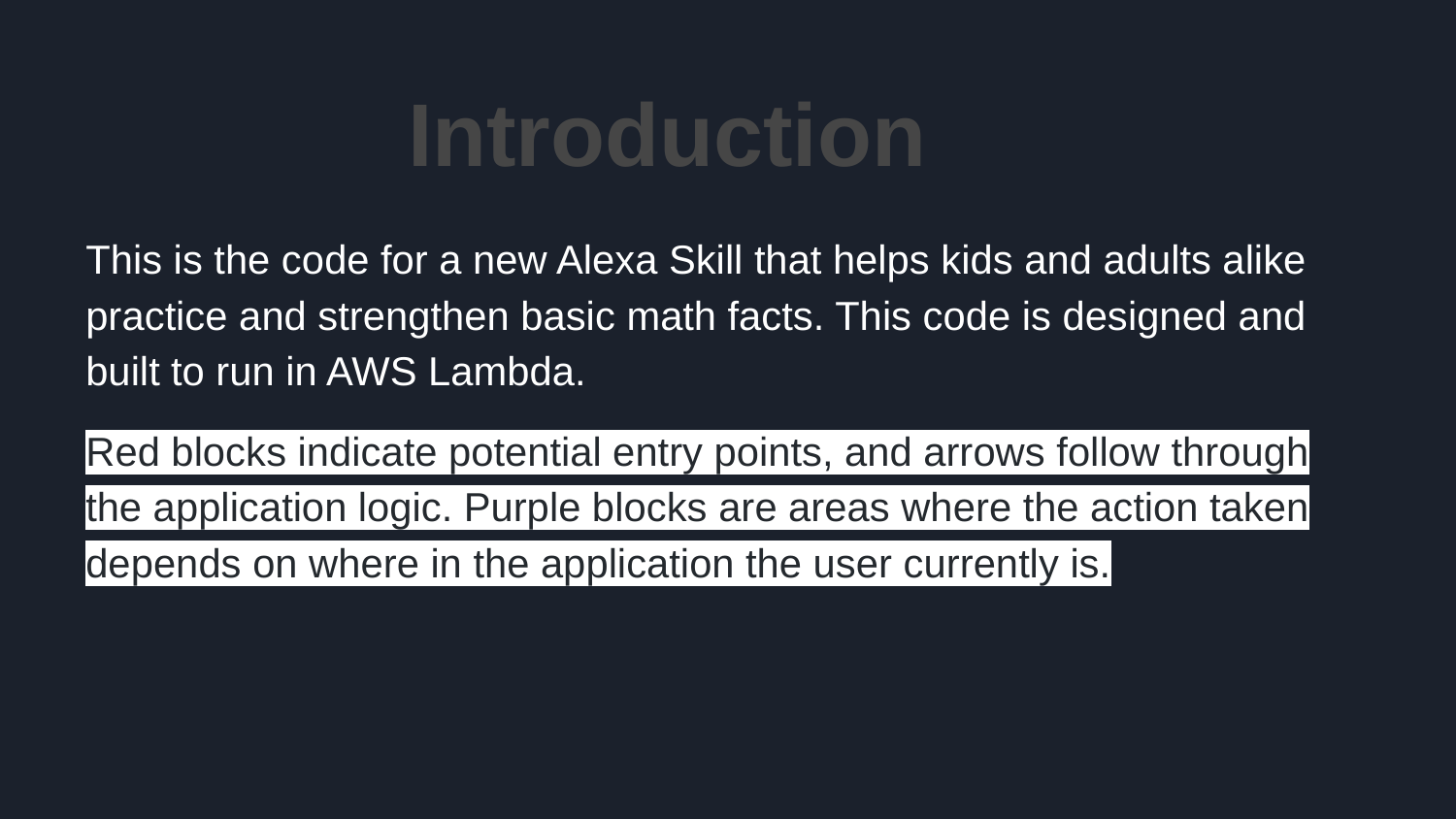

# Introduction
This is the code for a new Alexa Skill that helps kids and adults alike practice and strengthen basic math facts. This code is designed and built to run in AWS Lambda.
Red blocks indicate potential entry points, and arrows follow through the application logic. Purple blocks are areas where the action taken depends on where in the application the user currently is.